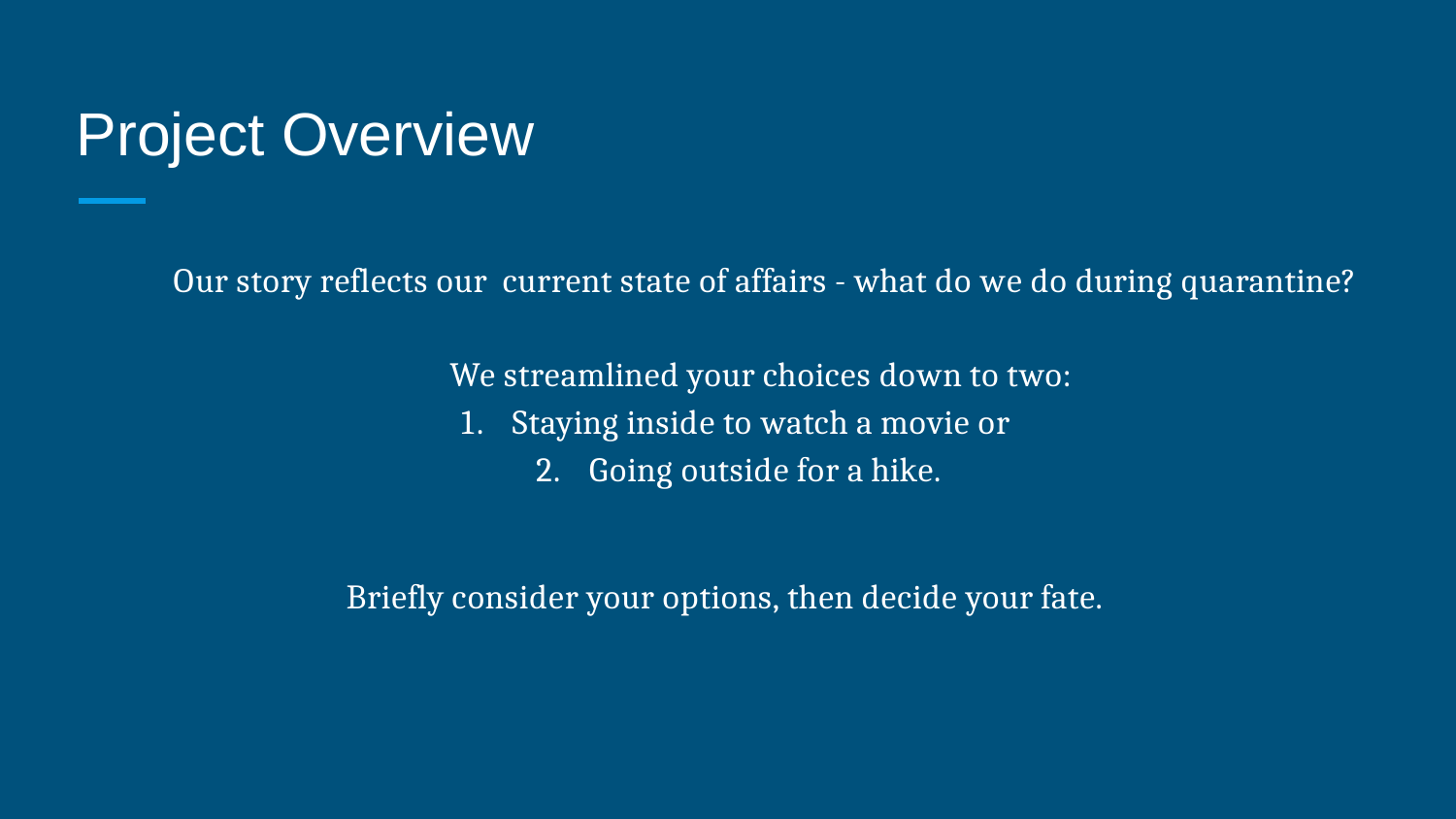

# Project Overview
Our story reflects our  current state of affairs - what do we do during quarantine?

We streamlined your choices down to two:
Staying inside to watch a movie or
Going outside for a hike.

Briefly consider your options, then decide your fate.